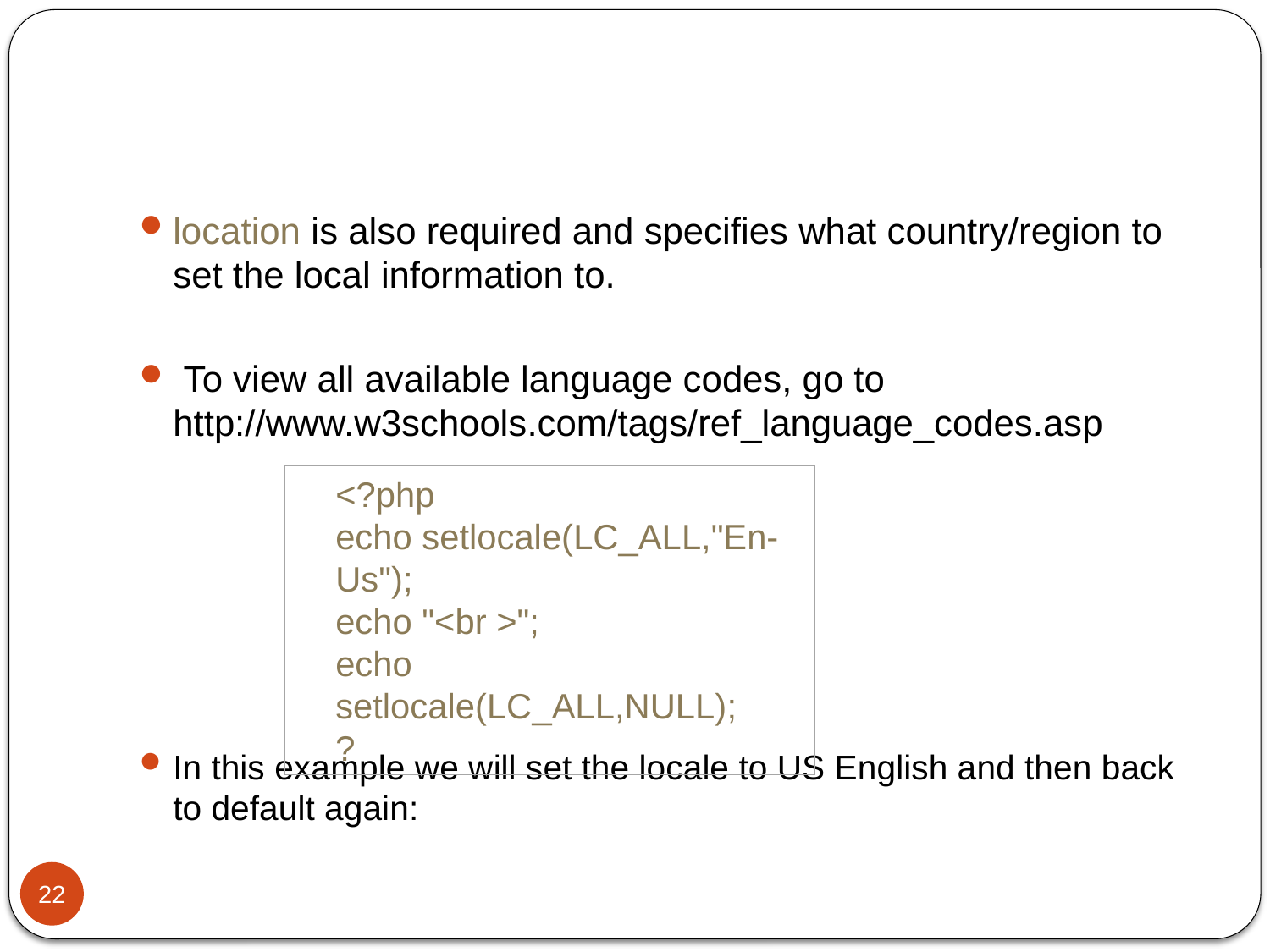

#
location is also required and specifies what country/region to set the local information to.

 To view all available language codes, go to http://www.w3schools.com/tags/ref_language_codes.asp

In this example we will set the locale to US English and then back to default again:

<?php
echo setlocale(LC_ALL,"En-Us");
echo "<br >";
echo setlocale(LC_ALL,NULL);
?
22